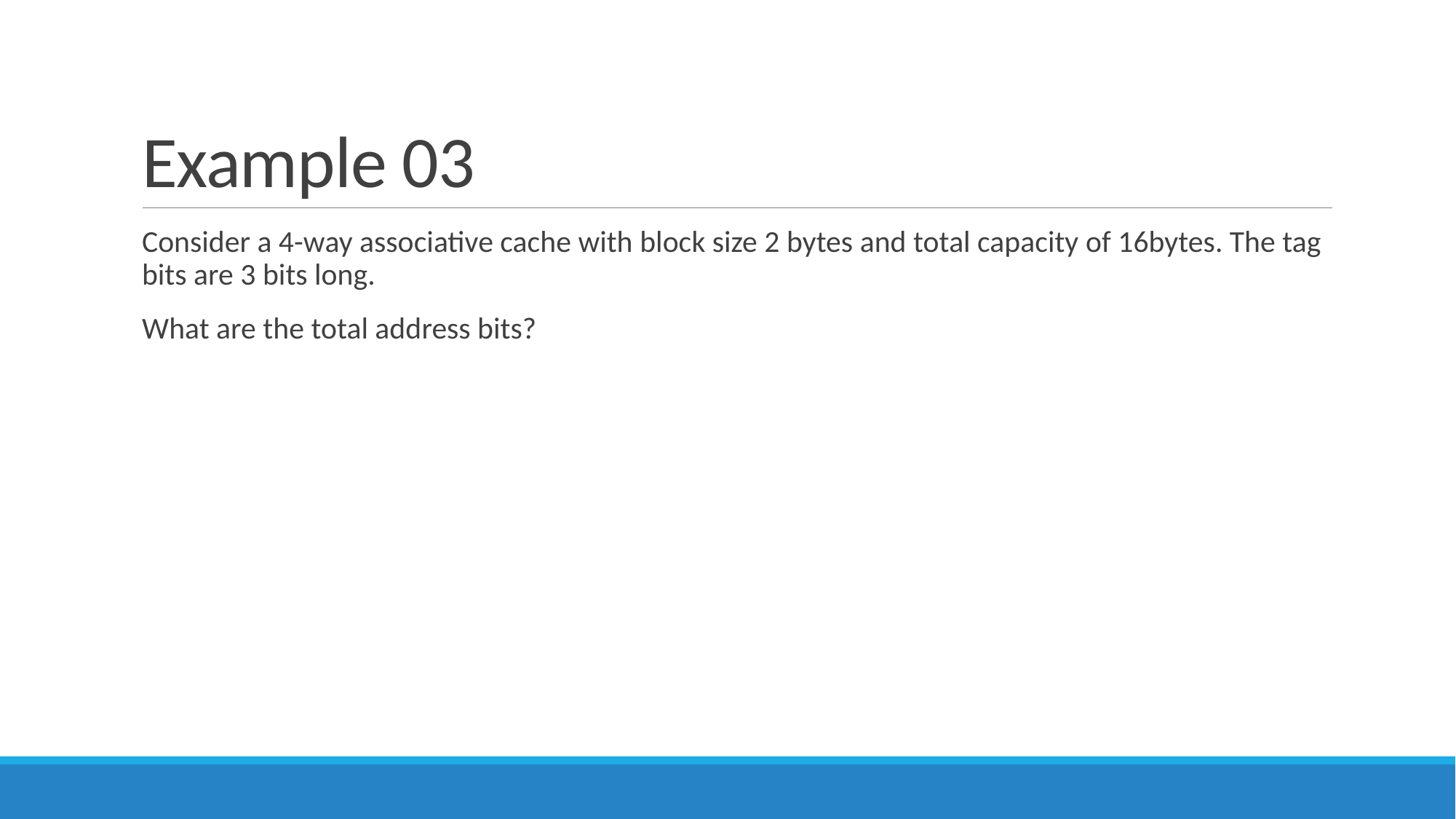

# Example 03
Consider a 4-way associative cache with block size 2 bytes and total capacity of 16bytes. The tag bits are 3 bits long.
What are the total address bits?